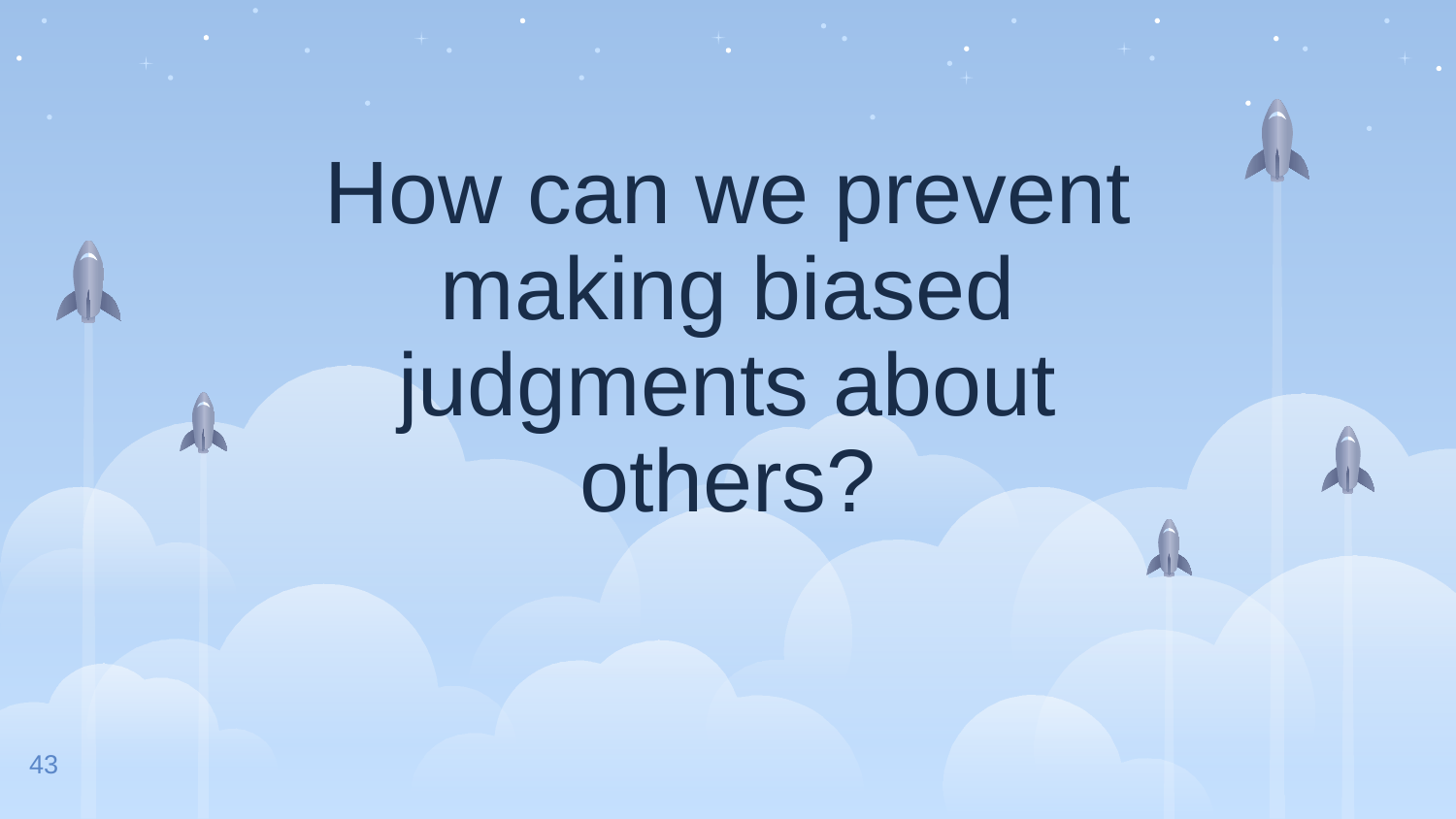

# How can we prevent making biased judgments about others?
43